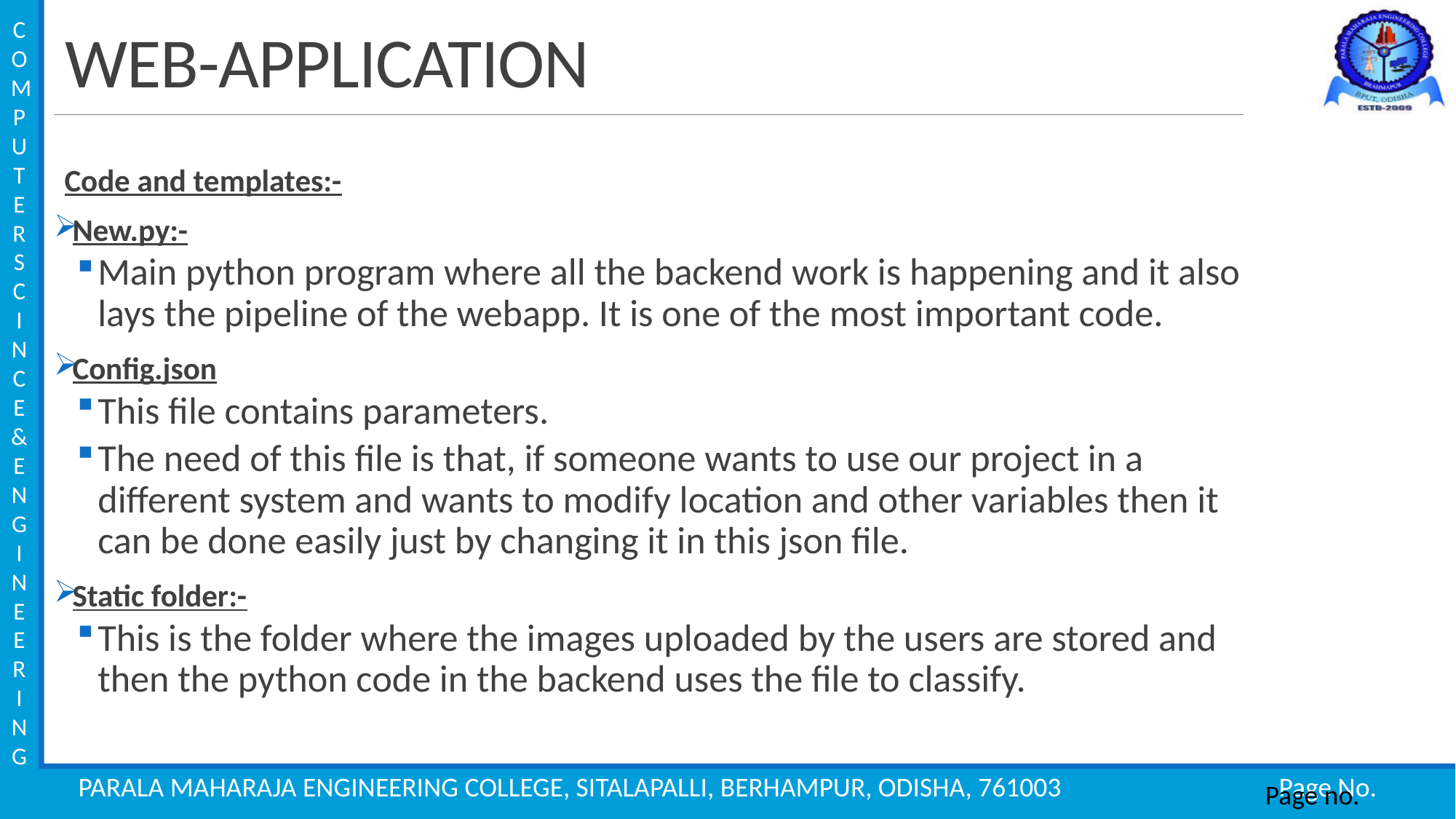

# WEB-APPLICATION
Code and templates:-
New.py:-
Main python program where all the backend work is happening and it also lays the pipeline of the webapp. It is one of the most important code.
Config.json
This file contains parameters.
The need of this file is that, if someone wants to use our project in a different system and wants to modify location and other variables then it can be done easily just by changing it in this json file.
Static folder:-
This is the folder where the images uploaded by the users are stored and then the python code in the backend uses the file to classify.
Page no.